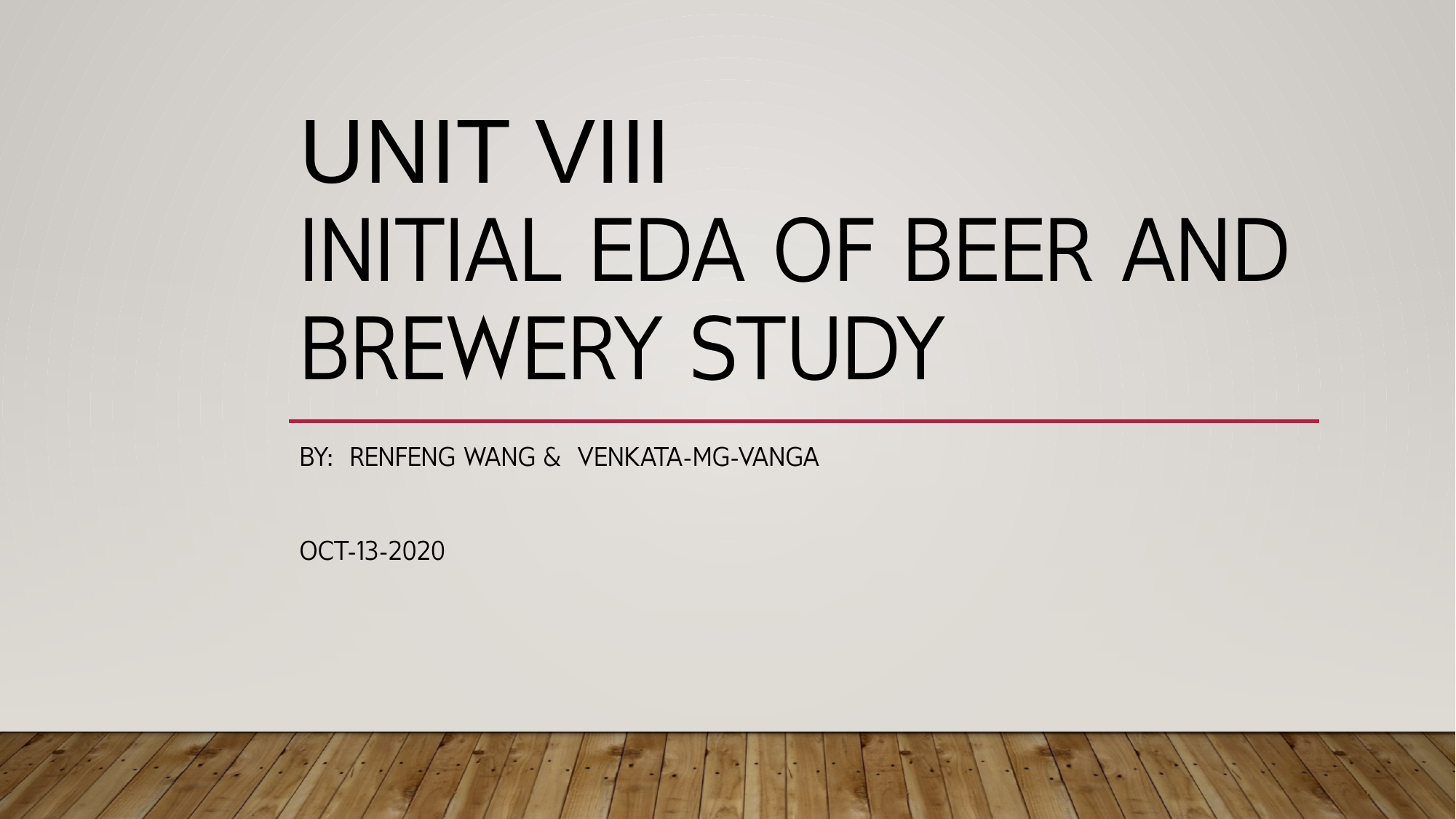

# Unit VIII initial EDA of beer and brewery study
By:  RENFENG WANG &  VENKATA-MG-VANGA
OCT-13-2020